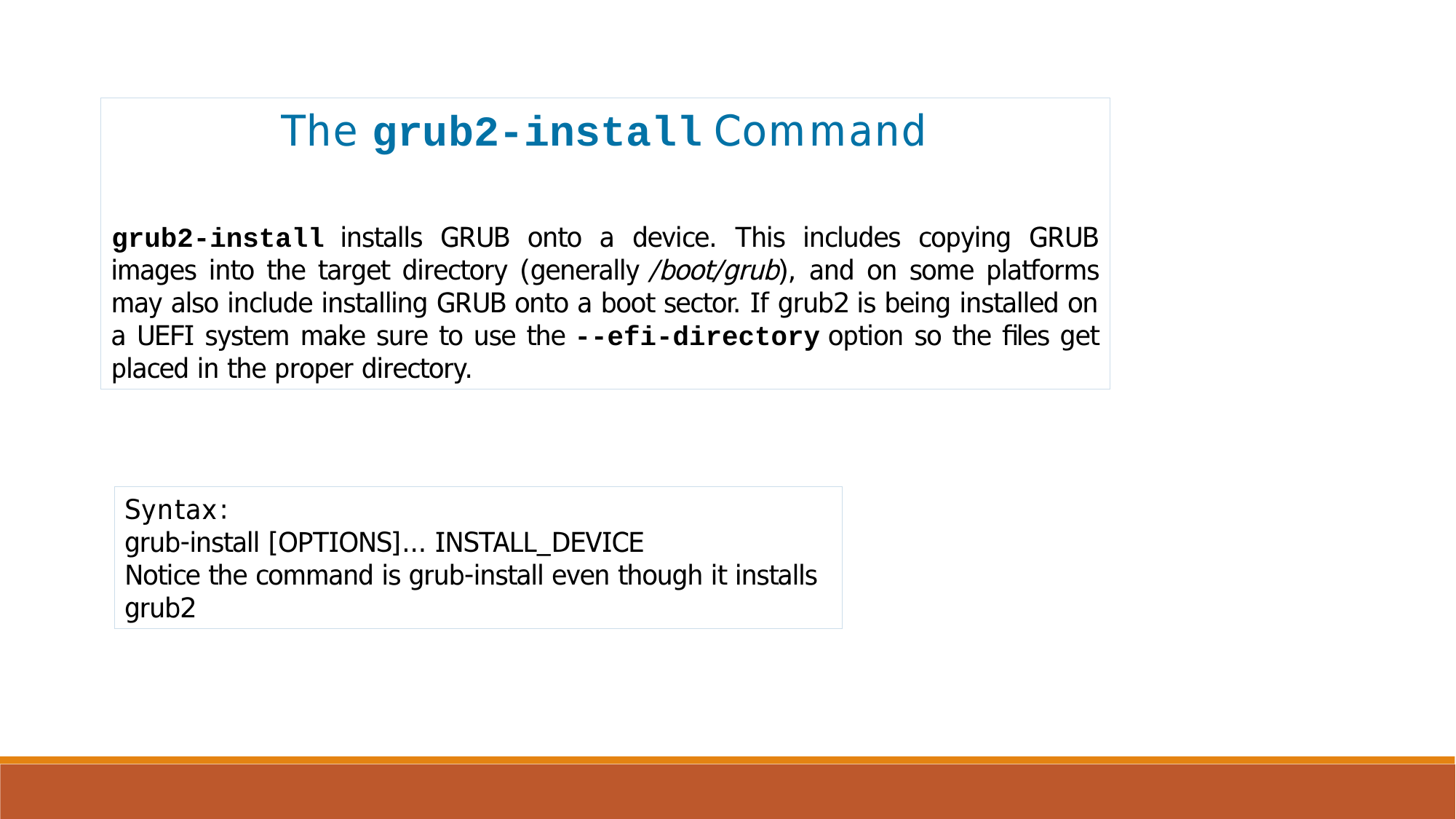

The grub2-install Command

grub2-install installs GRUB onto a device. This includes copying GRUB images into the target directory (generally /boot/grub), and on some platforms may also include installing GRUB onto a boot sector. If grub2 is being installed on a UEFI system make sure to use the --efi-directory option so the files get placed in the proper directory.
Syntax:
grub-install [OPTIONS]... INSTALL_DEVICE
Notice the command is grub-install even though it installs grub2